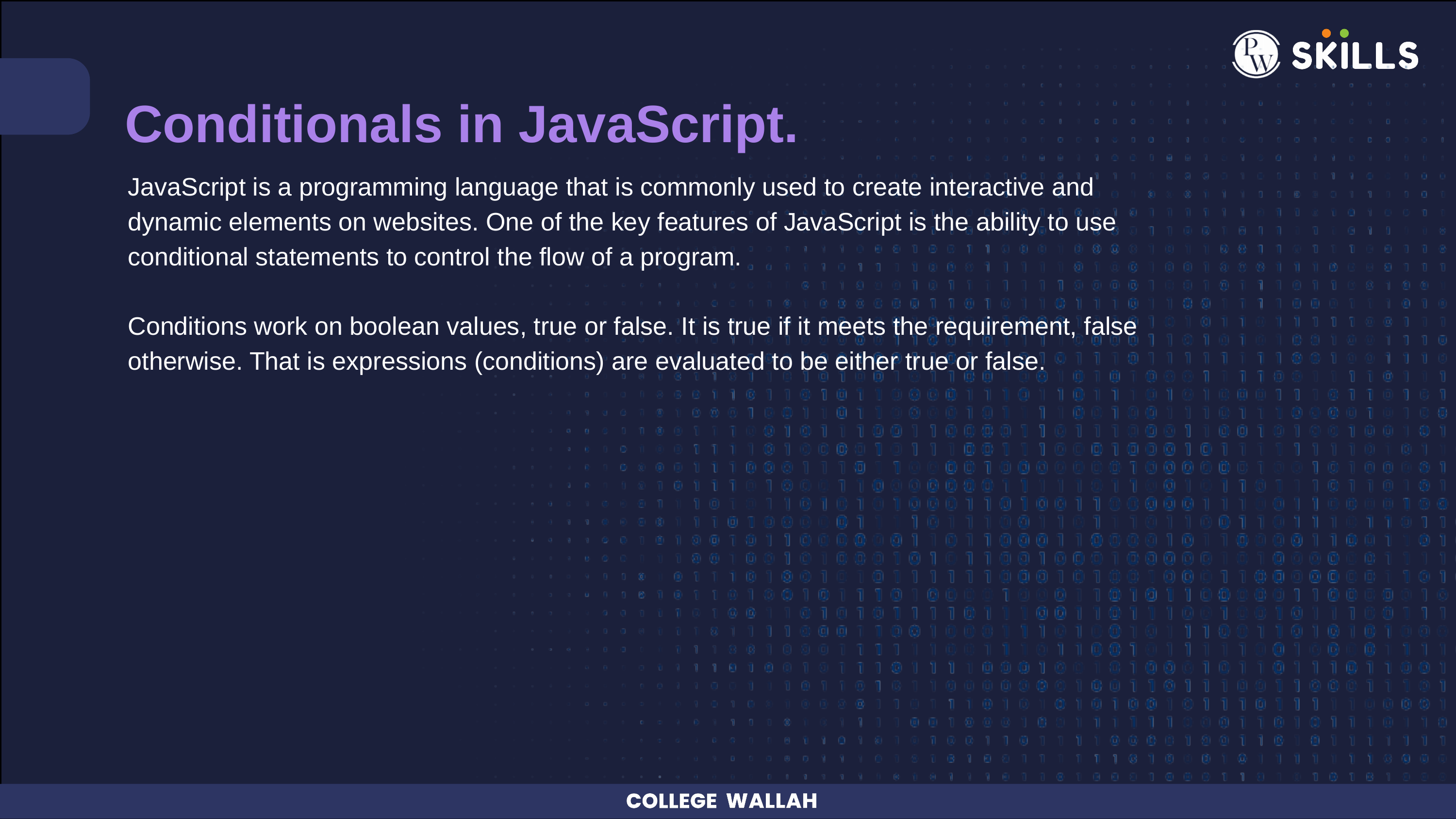

Conditionals in JavaScript.
JavaScript is a programming language that is commonly used to create interactive and dynamic elements on websites. One of the key features of JavaScript is the ability to use conditional statements to control the flow of a program.

Conditions work on boolean values, true or false. It is true if it meets the requirement, false otherwise. That is expressions (conditions) are evaluated to be either true or false.